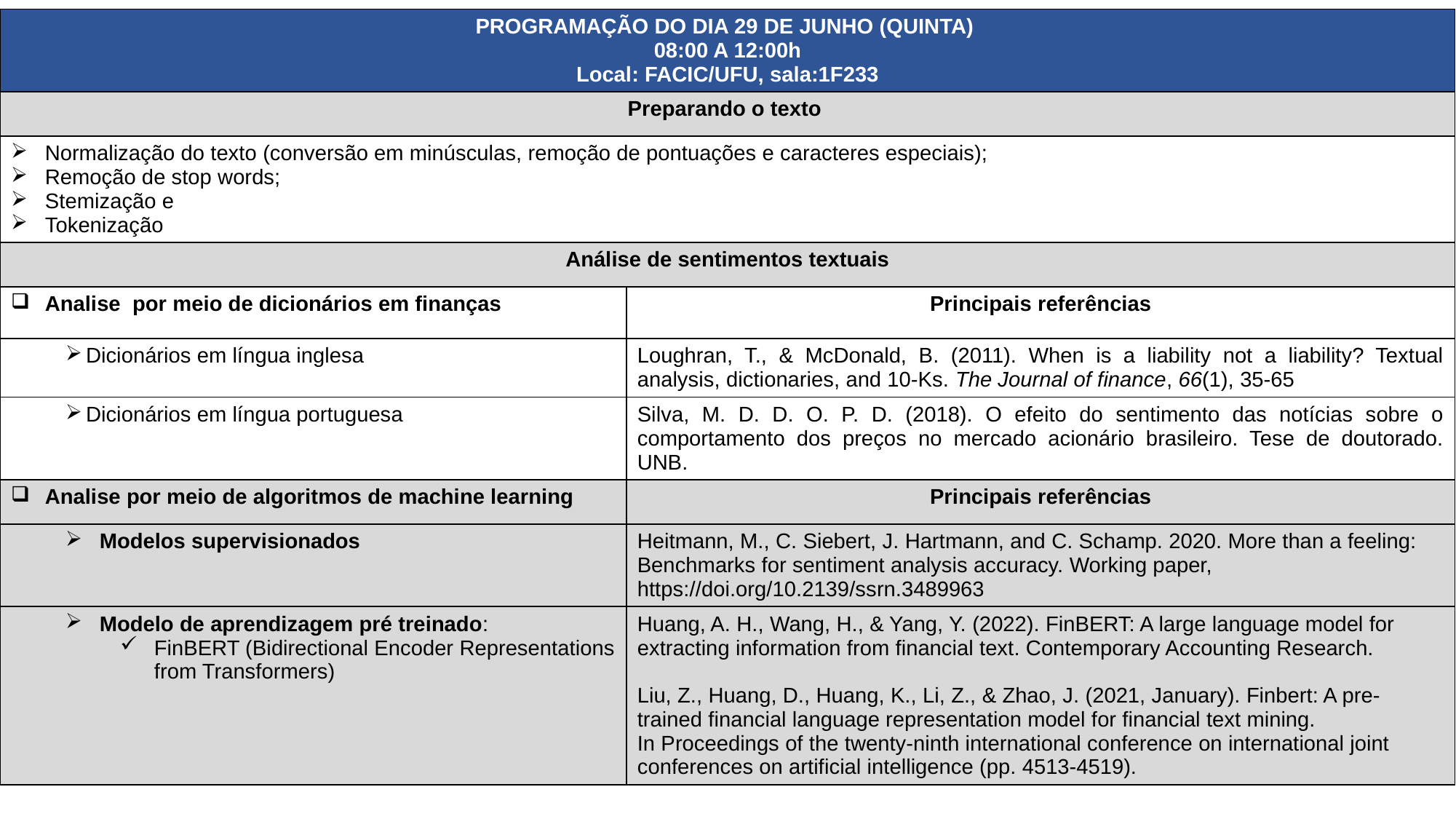

| PROGRAMAÇÃO DO DIA 29 DE JUNHO (QUINTA) 08:00 A 12:00h Local: FACIC/UFU, sala:1F233 |  |
| --- | --- |
| Preparando o texto |  |
| Normalização do texto (conversão em minúsculas, remoção de pontuações e caracteres especiais); Remoção de stop words; Stemização e Tokenização |  |
| Análise de sentimentos textuais |  |
| Analise por meio de dicionários em finanças | Principais referências |
| Dicionários em língua inglesa | Loughran, T., & McDonald, B. (2011). When is a liability not a liability? Textual analysis, dictionaries, and 10‐Ks. The Journal of finance, 66(1), 35-65 |
| Dicionários em língua portuguesa | Silva, M. D. D. O. P. D. (2018). O efeito do sentimento das notícias sobre o comportamento dos preços no mercado acionário brasileiro. Tese de doutorado. UNB. |
| Analise por meio de algoritmos de machine learning | Principais referências |
| Modelos supervisionados | Heitmann, M., C. Siebert, J. Hartmann, and C. Schamp. 2020. More than a feeling: Benchmarks for sentiment analysis accuracy. Working paper, https://doi.org/10.2139/ssrn.3489963 |
| Modelo de aprendizagem pré treinado: FinBERT (Bidirectional Encoder Representations from Transformers) | Huang, A. H., Wang, H., & Yang, Y. (2022). FinBERT: A large language model for extracting information from financial text. Contemporary Accounting Research. Liu, Z., Huang, D., Huang, K., Li, Z., & Zhao, J. (2021, January). Finbert: A pre-trained financial language representation model for financial text mining. In Proceedings of the twenty-ninth international conference on international joint conferences on artificial intelligence (pp. 4513-4519). |